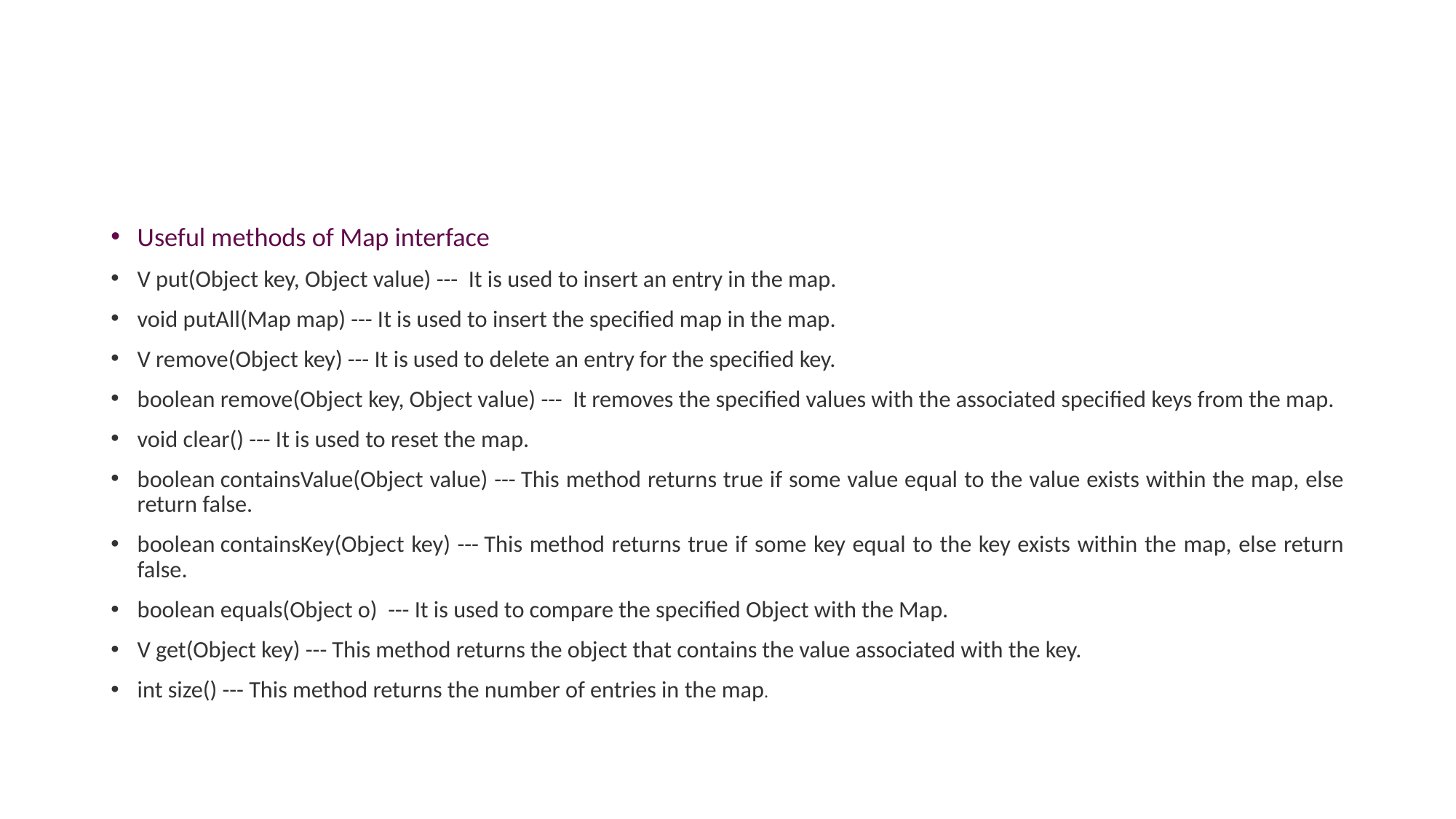

#
Useful methods of Map interface
V put(Object key, Object value) ---  It is used to insert an entry in the map.
void putAll(Map map) --- It is used to insert the specified map in the map.
V remove(Object key) --- It is used to delete an entry for the specified key.
boolean remove(Object key, Object value) ---  It removes the specified values with the associated specified keys from the map.
void clear() --- It is used to reset the map.
boolean containsValue(Object value) --- This method returns true if some value equal to the value exists within the map, else return false.
boolean containsKey(Object key) --- This method returns true if some key equal to the key exists within the map, else return false.
boolean equals(Object o)  --- It is used to compare the specified Object with the Map.
V get(Object key) --- This method returns the object that contains the value associated with the key.
int size() --- This method returns the number of entries in the map.